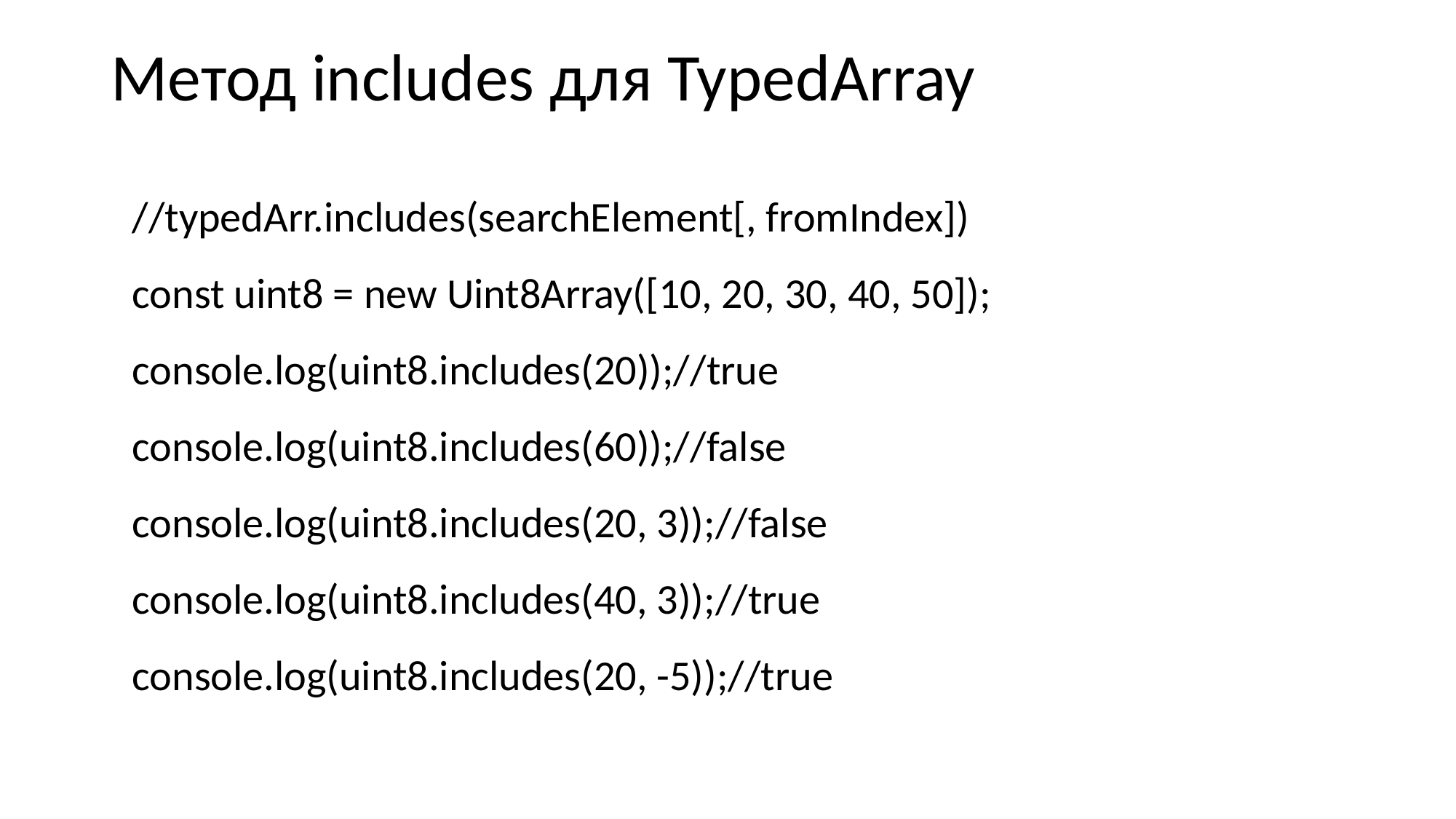

# Метод includes для TypedArray
//typedArr.includes(searchElement[, fromIndex])
const uint8 = new Uint8Array([10, 20, 30, 40, 50]);
console.log(uint8.includes(20));//true
console.log(uint8.includes(60));//false
console.log(uint8.includes(20, 3));//false
console.log(uint8.includes(40, 3));//true
console.log(uint8.includes(20, -5));//true